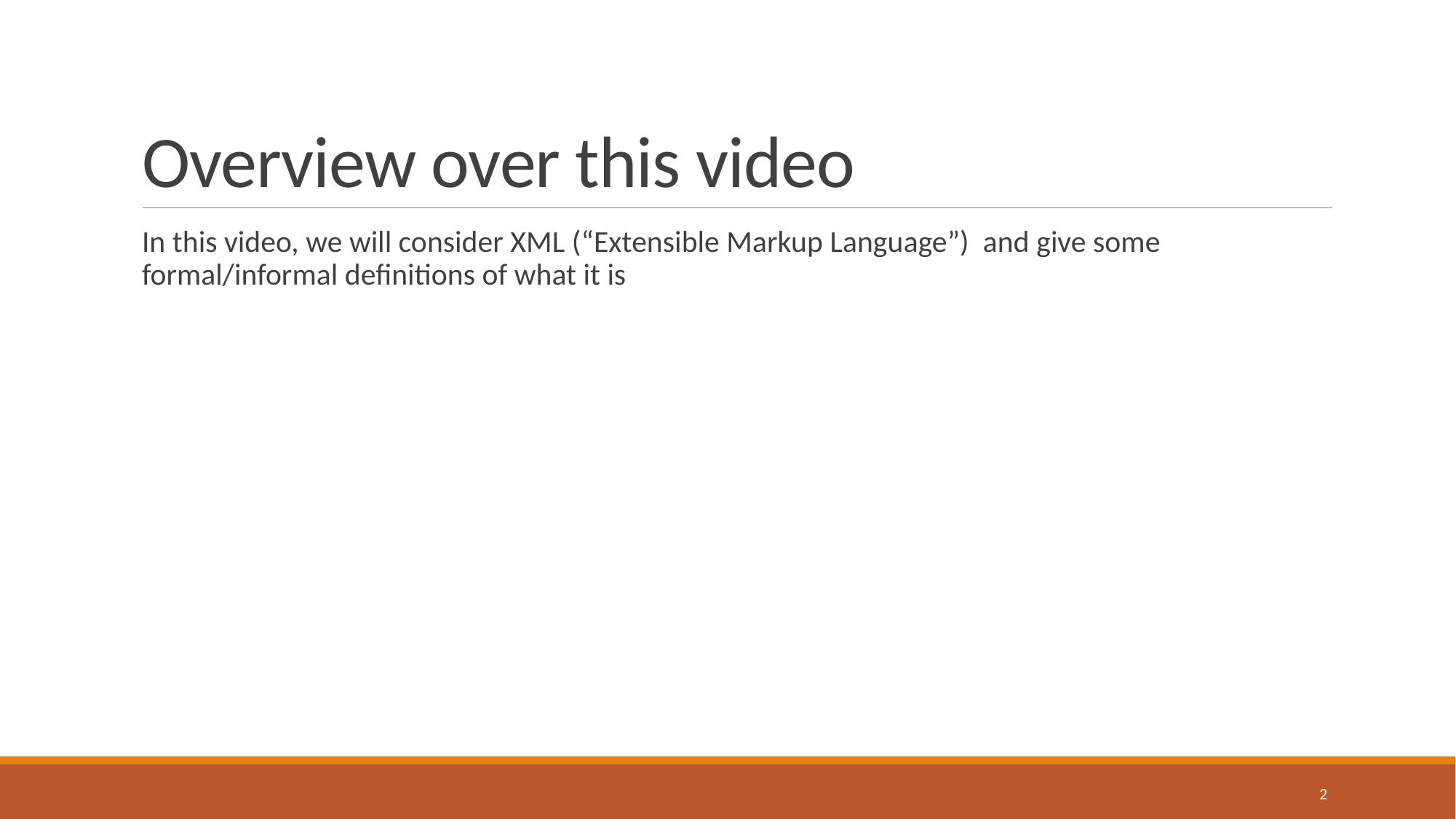

# Overview over this video
In this video, we will consider XML (“Extensible Markup Language”)  and give some formal/informal definitions of what it is
2